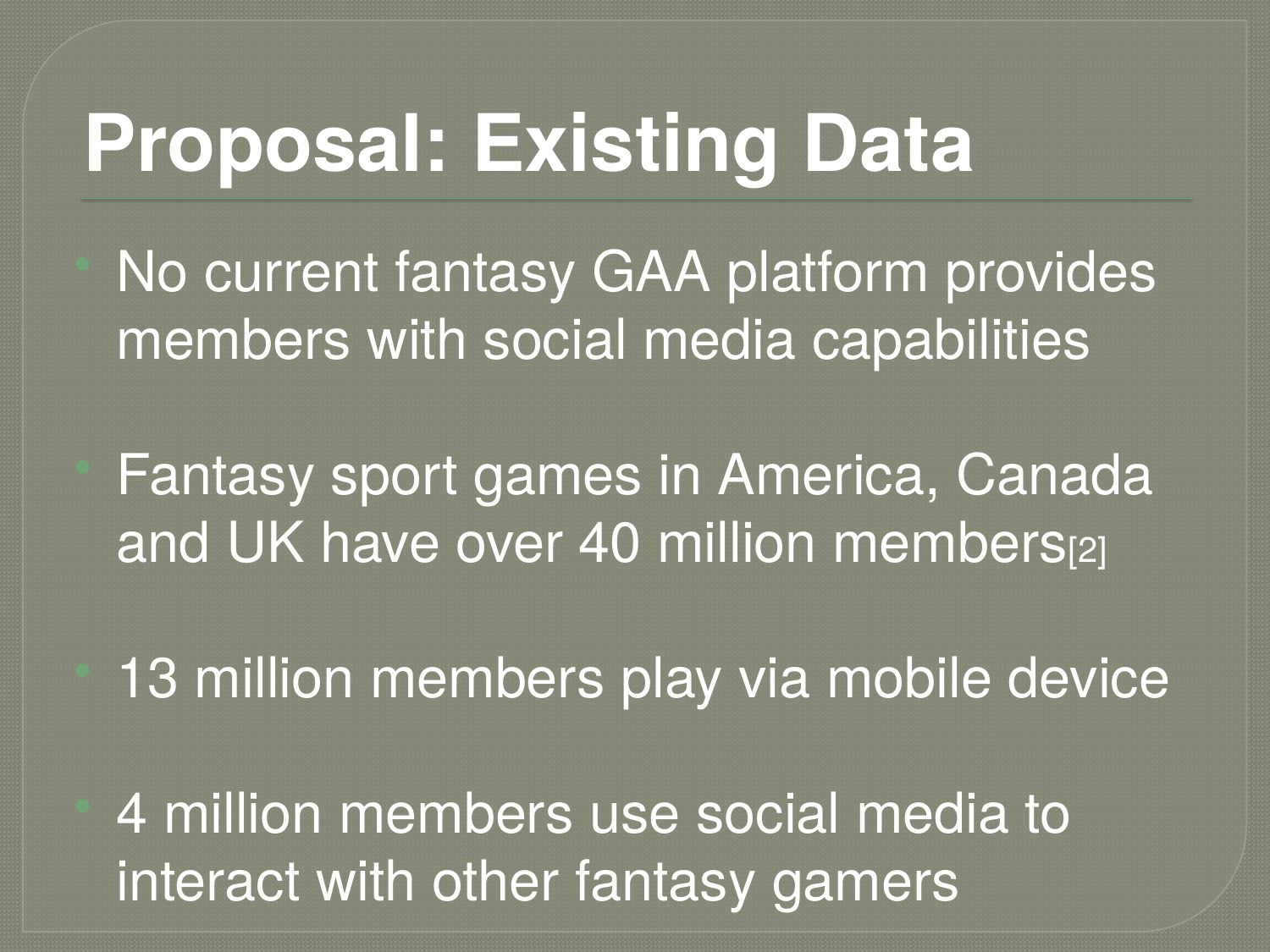

# Proposal: Existing Data
No current fantasy GAA platform provides members with social media capabilities

Fantasy sport games in America, Canada and UK have over 40 million members[2]

13 million members play via mobile device

4 million members use social media to interact with other fantasy gamers